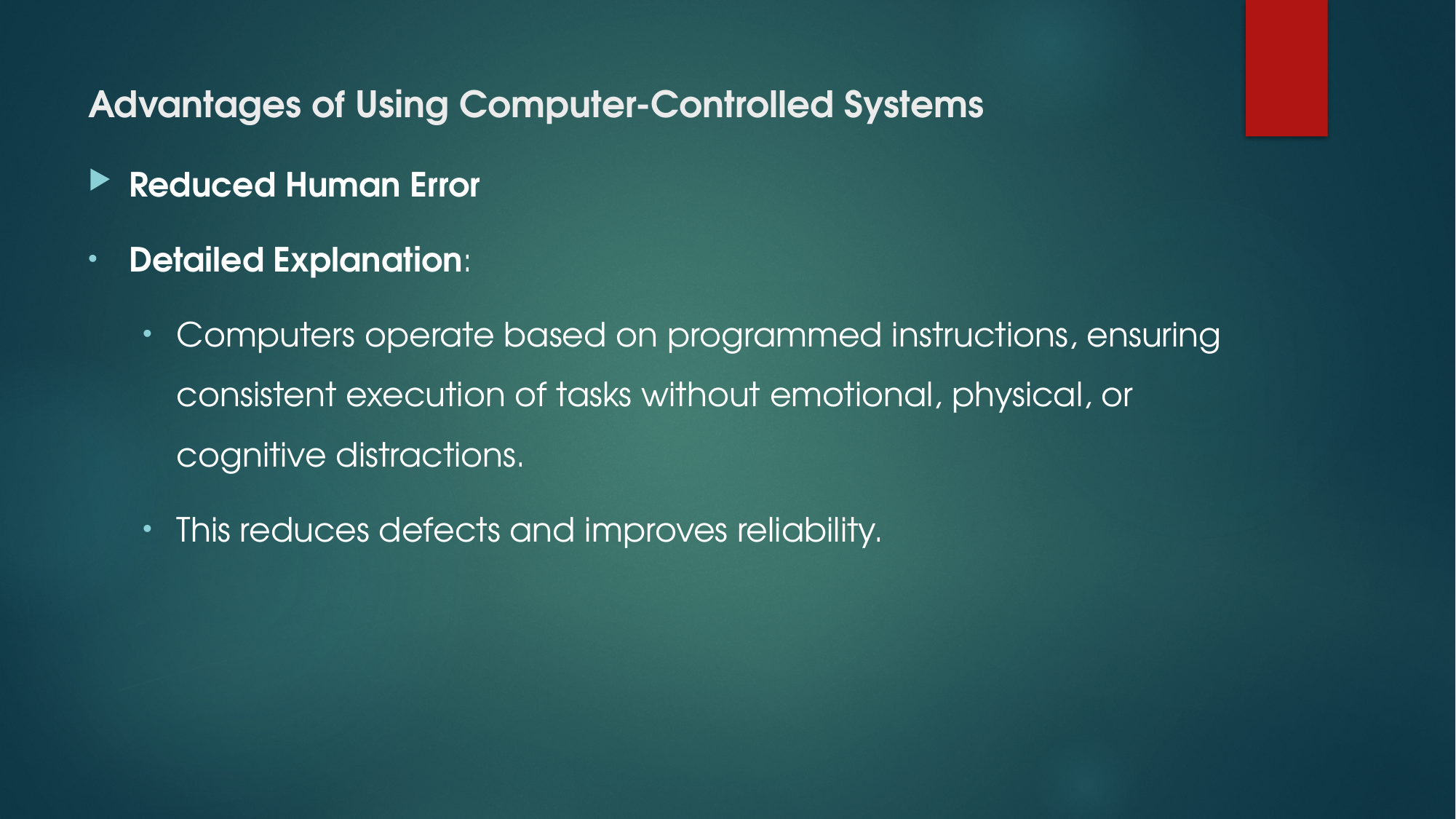

# Advantages of Using Computer-Controlled Systems
Reduced Human Error
Detailed Explanation:
Computers operate based on programmed instructions, ensuring consistent execution of tasks without emotional, physical, or cognitive distractions.
This reduces defects and improves reliability.